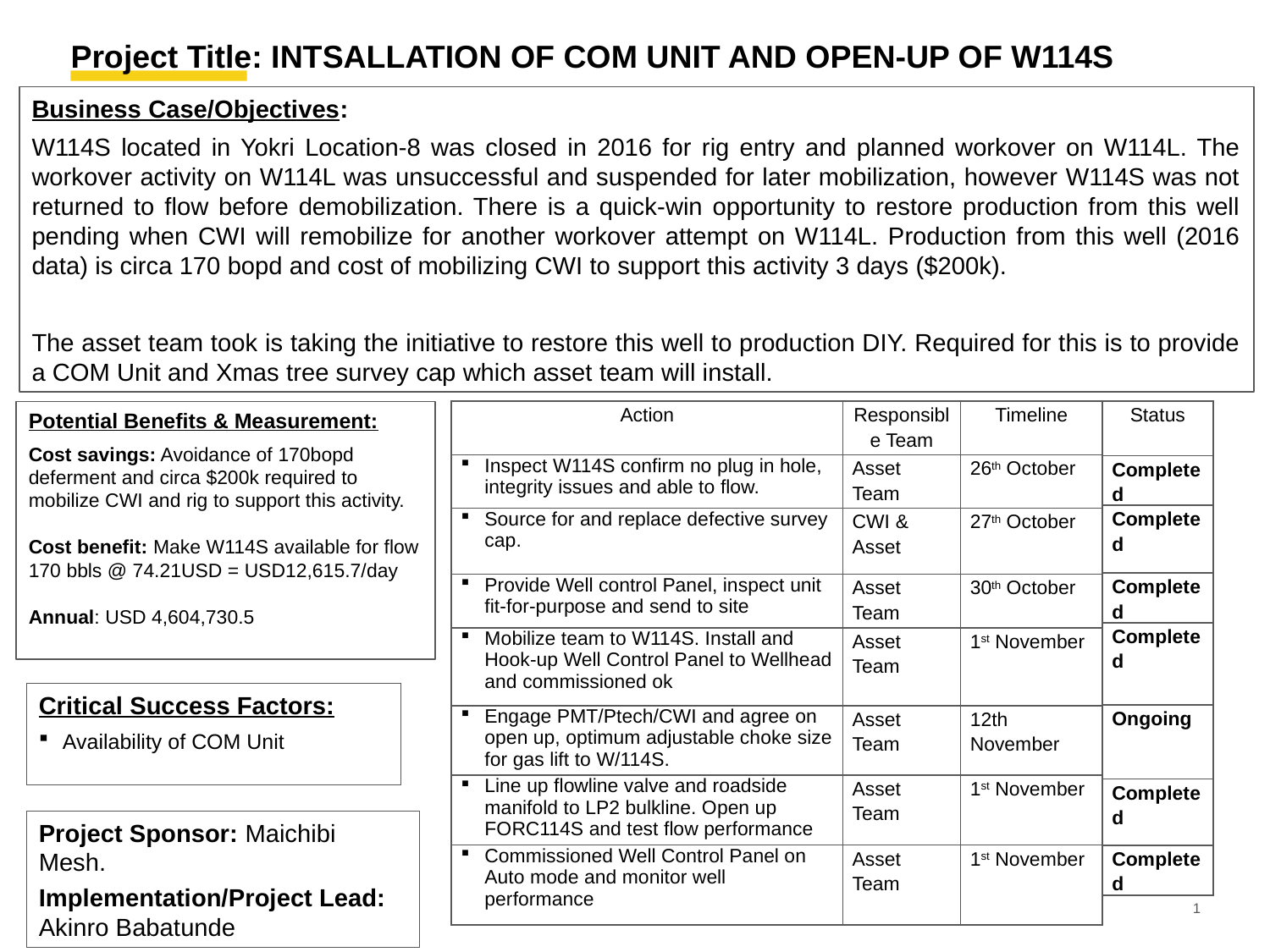

# Project Title: INTSALLATION OF COM UNIT AND OPEN-UP OF W114S
Business Case/Objectives:
W114S located in Yokri Location-8 was closed in 2016 for rig entry and planned workover on W114L. The workover activity on W114L was unsuccessful and suspended for later mobilization, however W114S was not returned to flow before demobilization. There is a quick-win opportunity to restore production from this well pending when CWI will remobilize for another workover attempt on W114L. Production from this well (2016 data) is circa 170 bopd and cost of mobilizing CWI to support this activity 3 days ($200k).

The asset team took is taking the initiative to restore this well to production DIY. Required for this is to provide a COM Unit and Xmas tree survey cap which asset team will install.
| Status |
| --- |
| Completed |
| Completed |
| Completed |
| Completed |
| Ongoing |
| Completed |
| Completed |
Potential Benefits & Measurement:
Cost savings: Avoidance of 170bopd deferment and circa $200k required to mobilize CWI and rig to support this activity.

Cost benefit: Make W114S available for flow
170 bbls @ 74.21USD = USD12,615.7/day

Annual: USD 4,604,730.5

| Action | Responsible Team | Timeline |
| --- | --- | --- |
| Inspect W114S confirm no plug in hole, integrity issues and able to flow. | Asset Team | 26th October |
| Source for and replace defective survey cap. | CWI & Asset | 27th October |
| Provide Well control Panel, inspect unit fit-for-purpose and send to site | Asset Team | 30th October |
| Mobilize team to W114S. Install and Hook-up Well Control Panel to Wellhead and commissioned ok | Asset Team | 1st November |
| Engage PMT/Ptech/CWI and agree on open up, optimum adjustable choke size for gas lift to W/114S. | Asset Team | 12th November |
| Line up flowline valve and roadside manifold to LP2 bulkline. Open up FORC114S and test flow performance | Asset Team | 1st November |
| Commissioned Well Control Panel on Auto mode and monitor well performance | Asset Team | 1st November |
Critical Success Factors:
Availability of COM Unit

Project Sponsor: Maichibi Mesh.
Implementation/Project Lead: Akinro Babatunde
1